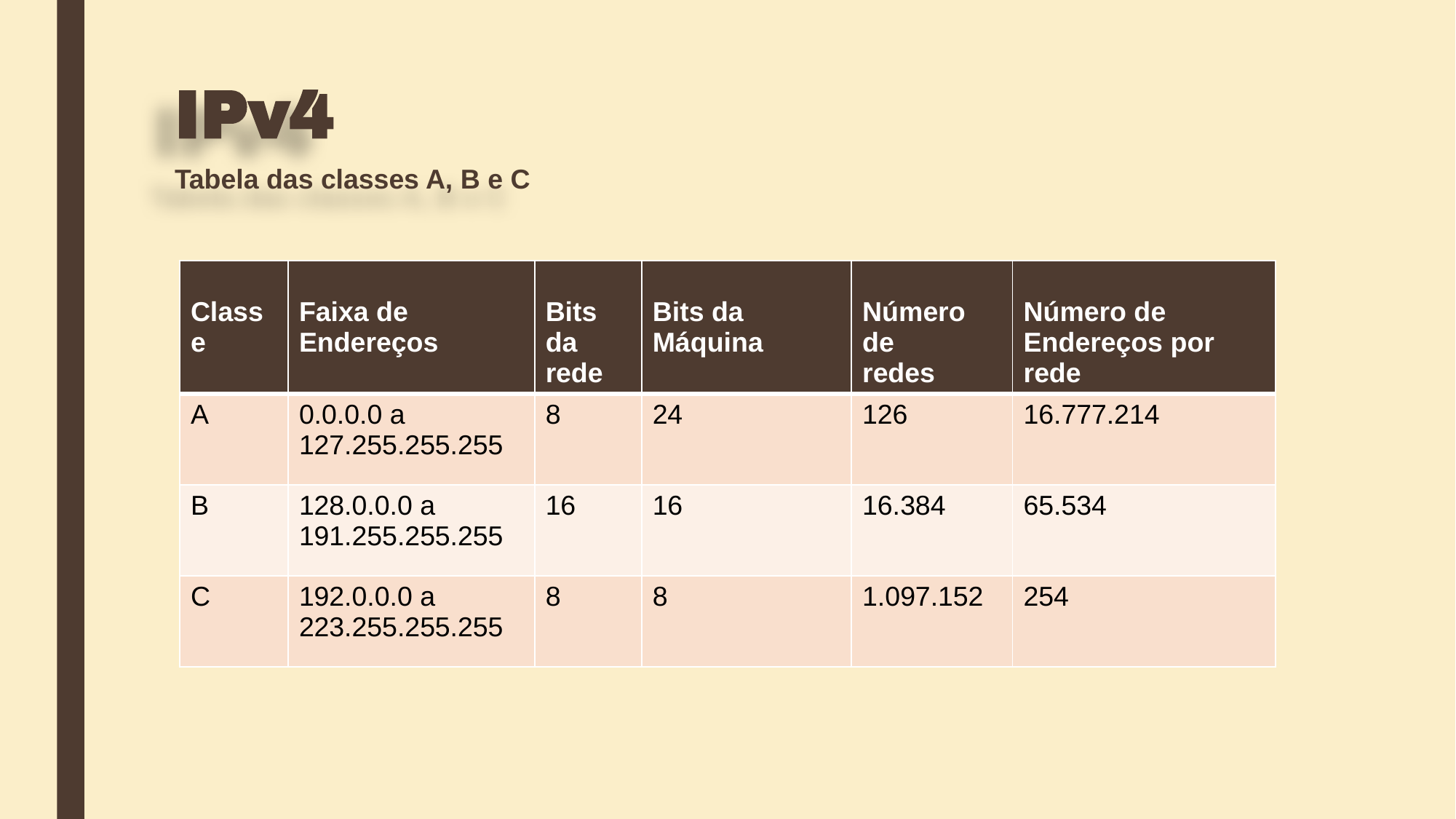

# IPv4
Tabela das classes A, B e C
| Classe | Faixa de Endereços | Bits da rede | Bits da Máquina | Número de redes | Número de Endereços por rede |
| --- | --- | --- | --- | --- | --- |
| A | 0.0.0.0 a 127.255.255.255 | 8 | 24 | 126 | 16.777.214 |
| B | 128.0.0.0 a 191.255.255.255 | 16 | 16 | 16.384 | 65.534 |
| C | 192.0.0.0 a 223.255.255.255 | 8 | 8 | 1.097.152 | 254 |